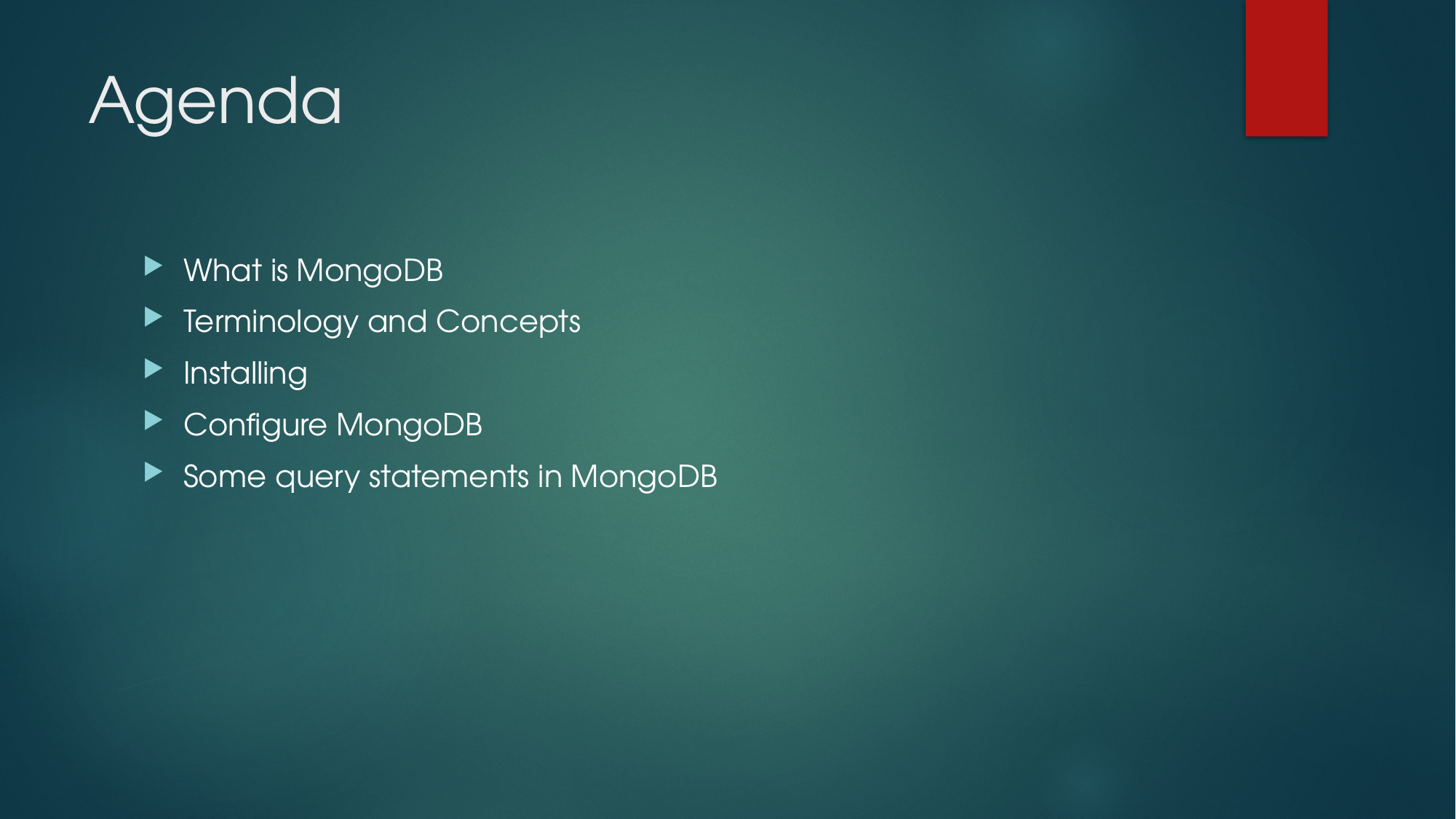

# Agenda
What is MongoDB
Terminology and Concepts
Installing
Configure MongoDB
Some query statements in MongoDB